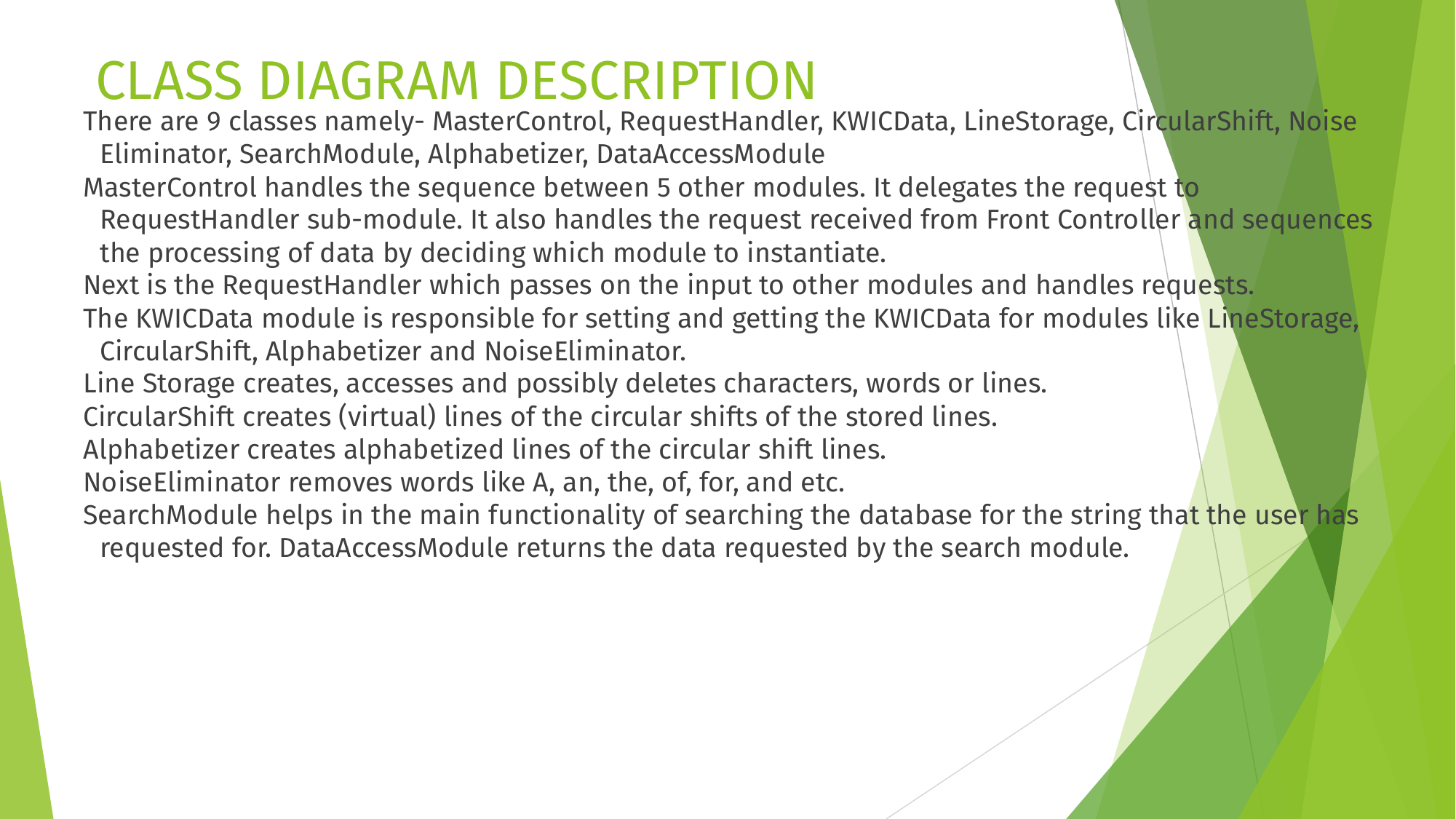

# CLASS DIAGRAM DESCRIPTION
There are 9 classes namely- MasterControl, RequestHandler, KWICData, LineStorage, CircularShift, Noise Eliminator, SearchModule, Alphabetizer, DataAccessModule
MasterControl handles the sequence between 5 other modules. It delegates the request to RequestHandler sub-module. It also handles the request received from Front Controller and sequences the processing of data by deciding which module to instantiate.
Next is the RequestHandler which passes on the input to other modules and handles requests.
The KWICData module is responsible for setting and getting the KWICData for modules like LineStorage, CircularShift, Alphabetizer and NoiseEliminator.
Line Storage creates, accesses and possibly deletes characters, words or lines.
CircularShift creates (virtual) lines of the circular shifts of the stored lines.
Alphabetizer creates alphabetized lines of the circular shift lines.
NoiseEliminator removes words like A, an, the, of, for, and etc.
SearchModule helps in the main functionality of searching the database for the string that the user has requested for. DataAccessModule returns the data requested by the search module.